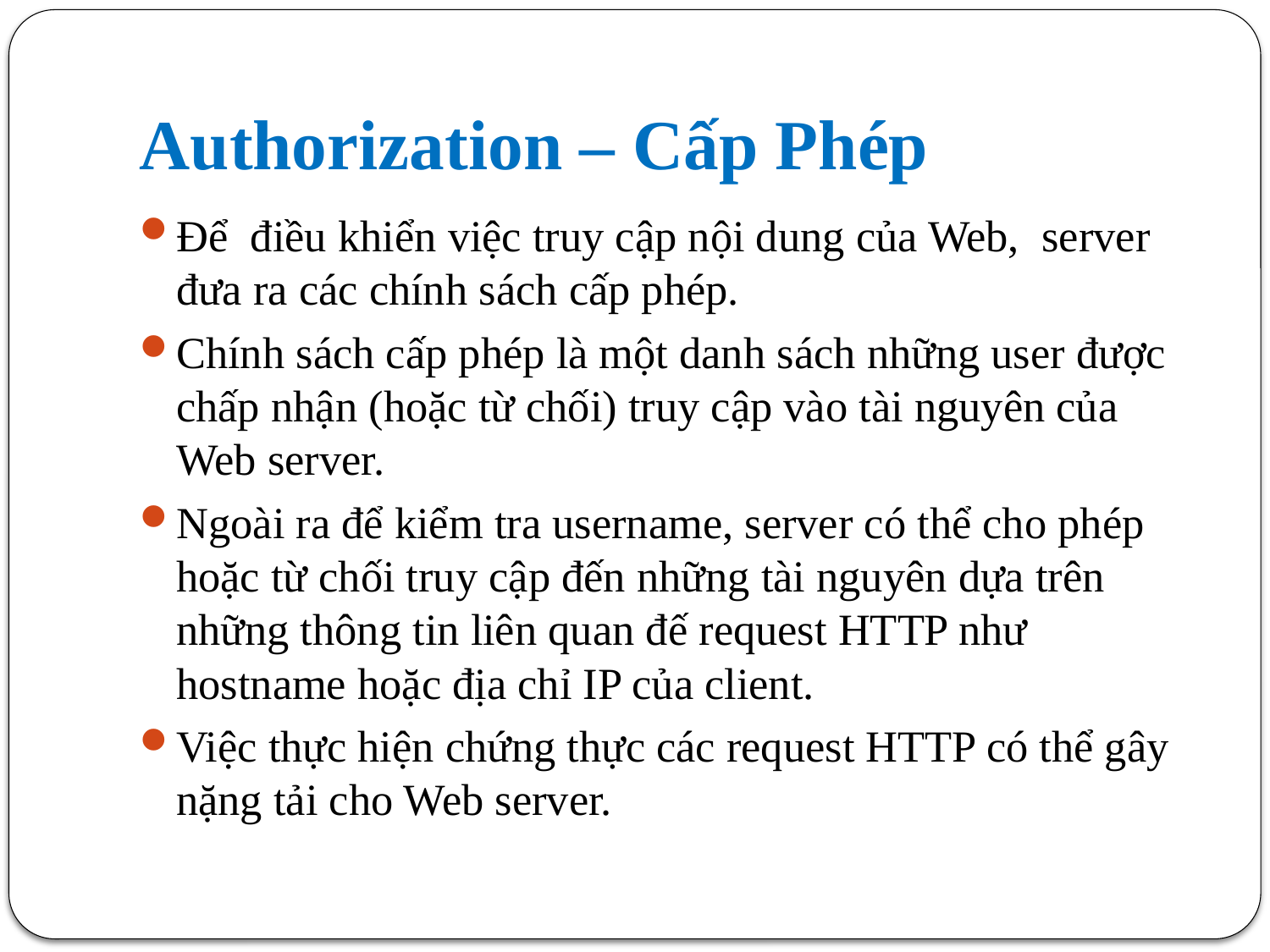

# Authorization – Cấp Phép
Để  điều khiển việc truy cập nội dung của Web,  server  đưa ra các chính sách cấp phép.
Chính sách cấp phép là một danh sách những user được chấp nhận (hoặc từ chối) truy cập vào tài nguyên của Web server.
Ngoài ra để kiểm tra username, server có thể cho phép hoặc từ chối truy cập đến những tài nguyên dựa trên những thông tin liên quan đế request HTTP như hostname hoặc địa chỉ IP của client.
Việc thực hiện chứng thực các request HTTP có thể gây nặng tải cho Web server.